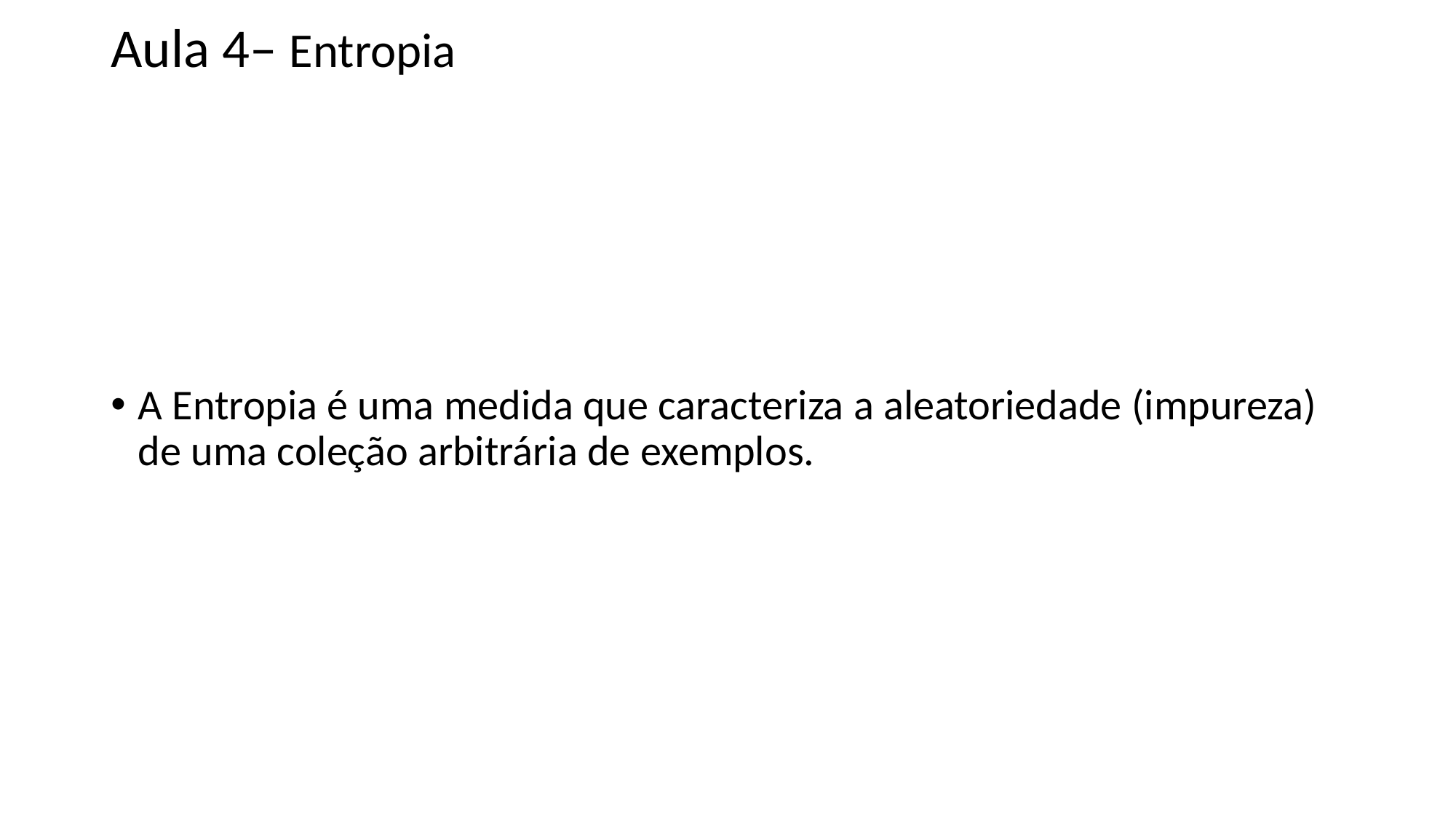

# Aula 4– Entropia
A Entropia é uma medida que caracteriza a aleatoriedade (impureza) de uma coleção arbitrária de exemplos.